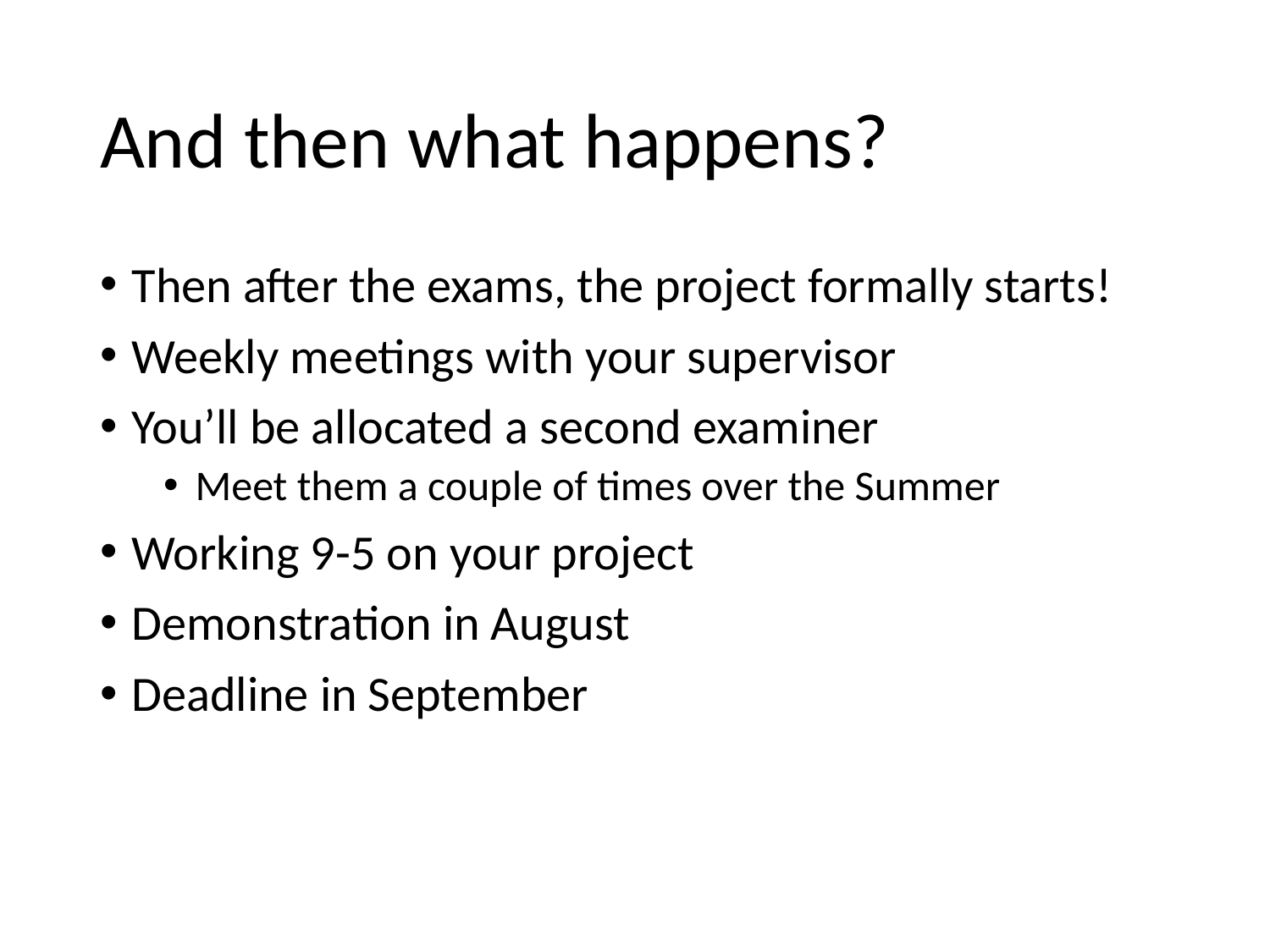

# And then what happens?
Then after the exams, the project formally starts!
Weekly meetings with your supervisor
You’ll be allocated a second examiner
Meet them a couple of times over the Summer
Working 9-5 on your project
Demonstration in August
Deadline in September